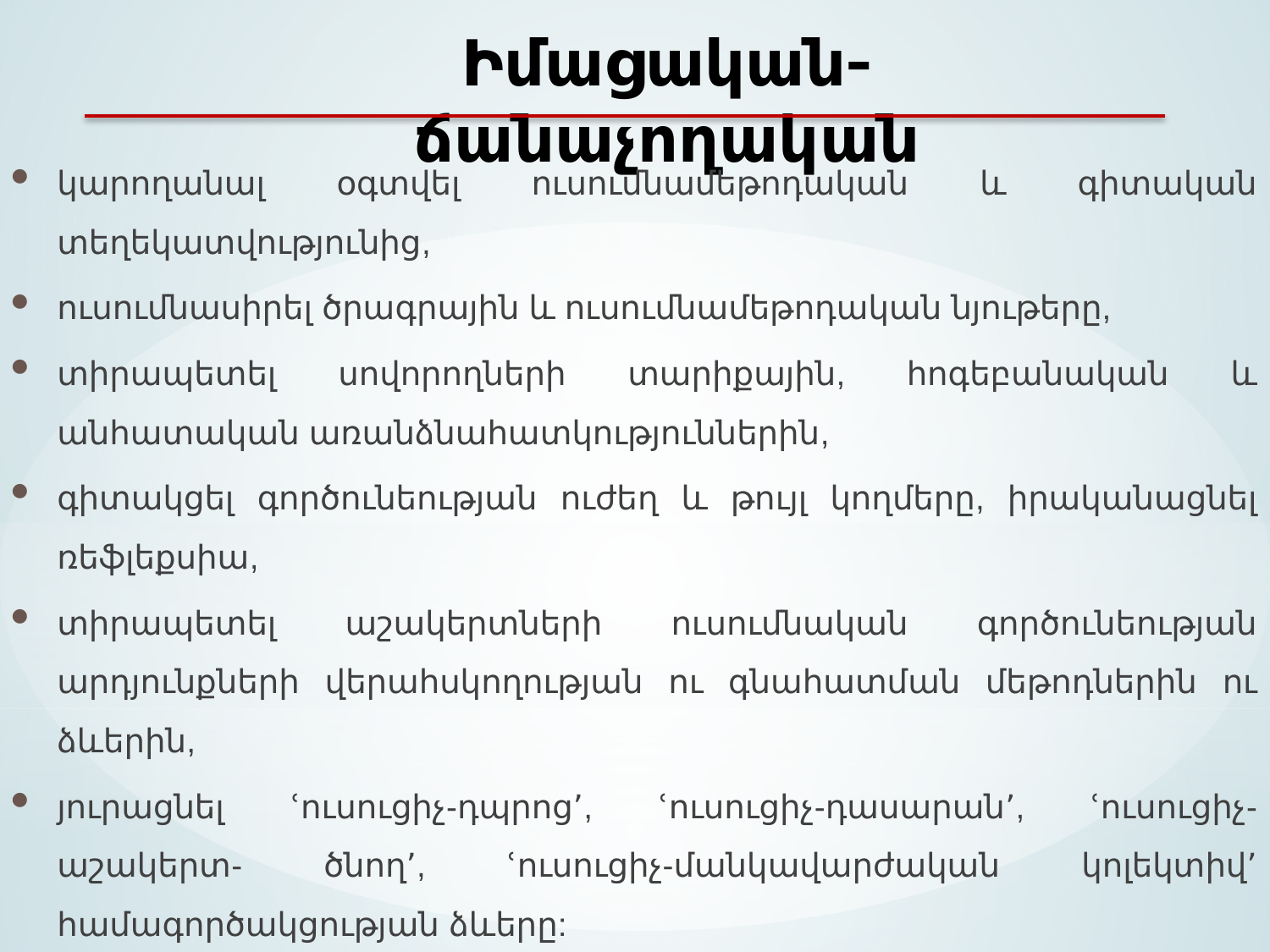

# Իմացական-ճանաչողական
կարողանալ օգտվել ուսումնամեթոդական և գիտական տեղեկատվությունից,
ուսումնասիրել ծրագրային և ուսումնամեթոդական նյութերը,
տիրապետել սովորողների տարիքային, հոգեբանական և անհատական առանձնահատկություններին,
գիտակցել գործունեության ուժեղ և թույլ կողմերը, իրականացնել ռեֆլեքսիա,
տիրապետել աշակերտների ուսումնական գործունեության արդյունքների վերահսկողության ու գնահատման մեթոդներին ու ձևերին,
յուրացնել ՙուսուցիչ-դպրոց՚, ՙուսուցիչ-դասարան՚, ՙուսուցիչ-աշակերտ- ծնող՚, ՙուսուցիչ-մանկավարժական կոլեկտիվ՚ համագործակցության ձևերը: